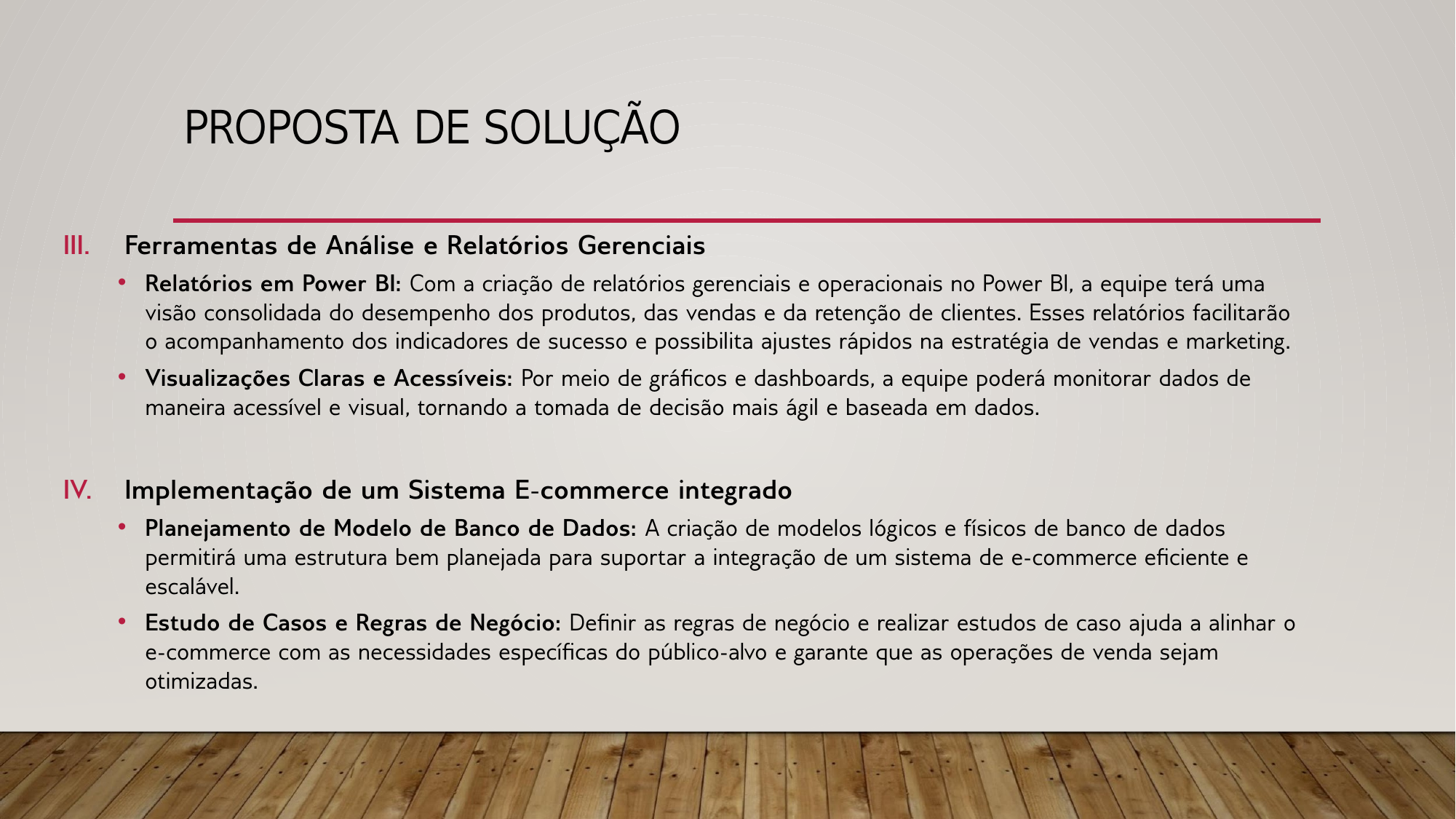

# PROPOSTA DE SOLUÇÃO
Ferramentas de Análise e Relatórios Gerenciais
Relatórios em Power BI: Com a criação de relatórios gerenciais e operacionais no Power BI, a equipe terá uma visão consolidada do desempenho dos produtos, das vendas e da retenção de clientes. Esses relatórios facilitarão o acompanhamento dos indicadores de sucesso e possibilita ajustes rápidos na estratégia de vendas e marketing.
Visualizações Claras e Acessíveis: Por meio de gráficos e dashboards, a equipe poderá monitorar dados de maneira acessível e visual, tornando a tomada de decisão mais ágil e baseada em dados.

Implementação de um Sistema E-commerce integrado
Planejamento de Modelo de Banco de Dados: A criação de modelos lógicos e físicos de banco de dados permitirá uma estrutura bem planejada para suportar a integração de um sistema de e-commerce eficiente e escalável.
Estudo de Casos e Regras de Negócio: Definir as regras de negócio e realizar estudos de caso ajuda a alinhar o e-commerce com as necessidades específicas do público-alvo e garante que as operações de venda sejam otimizadas.